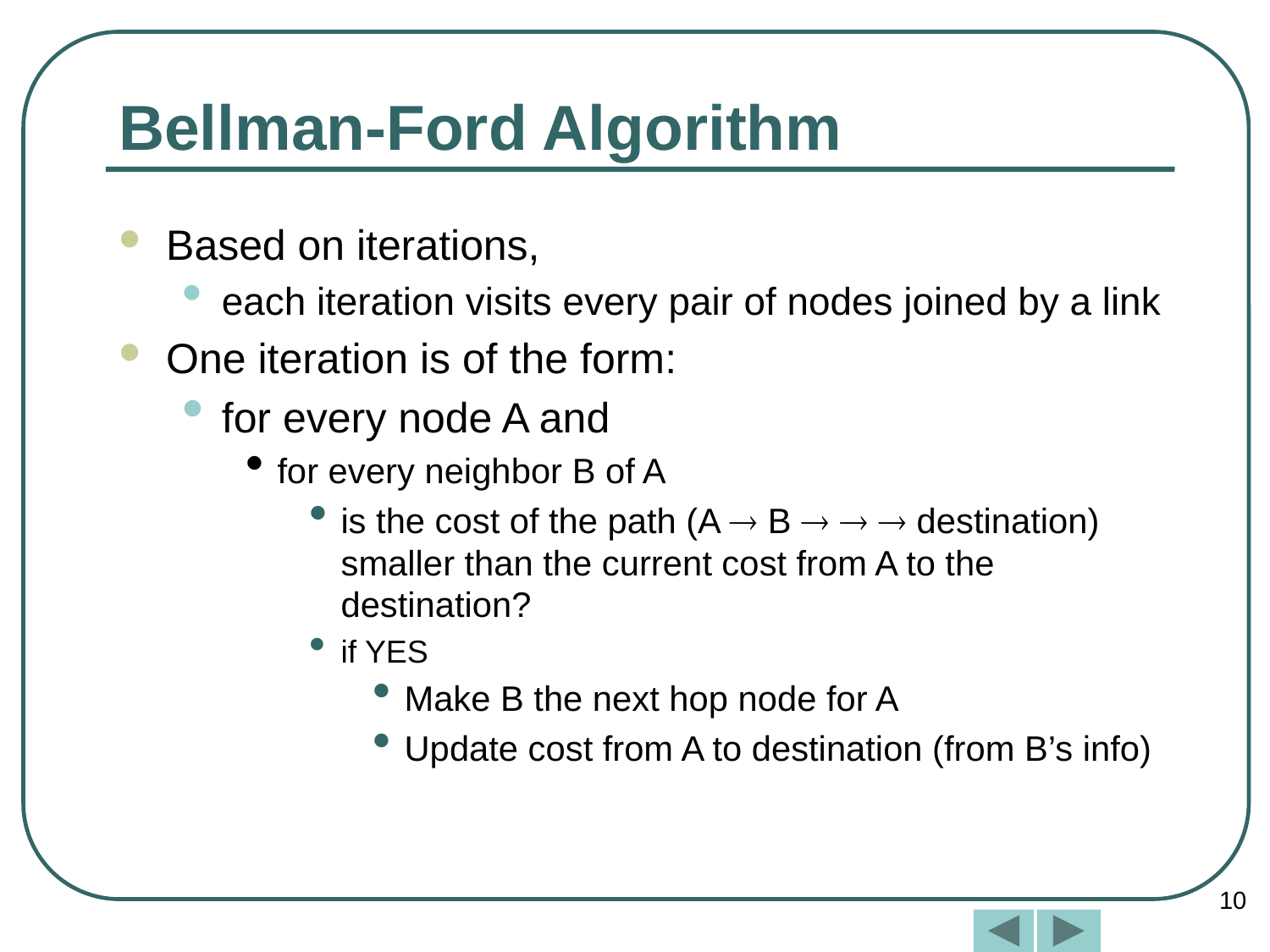

# Bellman-Ford Algorithm
Based on iterations,
each iteration visits every pair of nodes joined by a link
One iteration is of the form:
for every node A and
for every neighbor B of A
is the cost of the path (A → B → → → destination) smaller than the current cost from A to the destination?
if YES
Make B the next hop node for A
Update cost from A to destination (from B’s info)

10